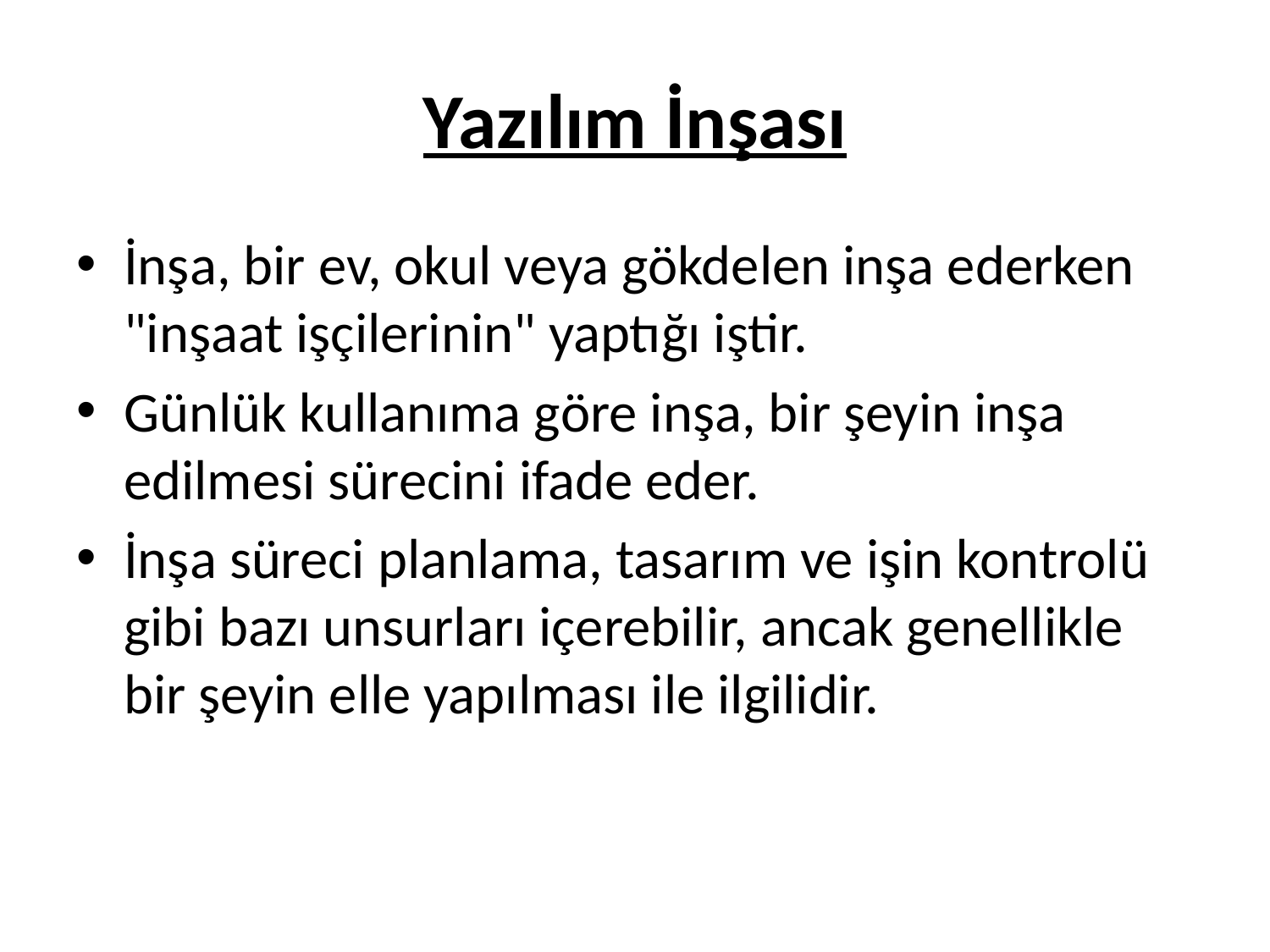

# Yazılım İnşası
İnşa, bir ev, okul veya gökdelen inşa ederken "inşaat işçilerinin" yaptığı iştir.
Günlük kullanıma göre inşa, bir şeyin inşa edilmesi sürecini ifade eder.
İnşa süreci planlama, tasarım ve işin kontrolü gibi bazı unsurları içerebilir, ancak genellikle bir şeyin elle yapılması ile ilgilidir.